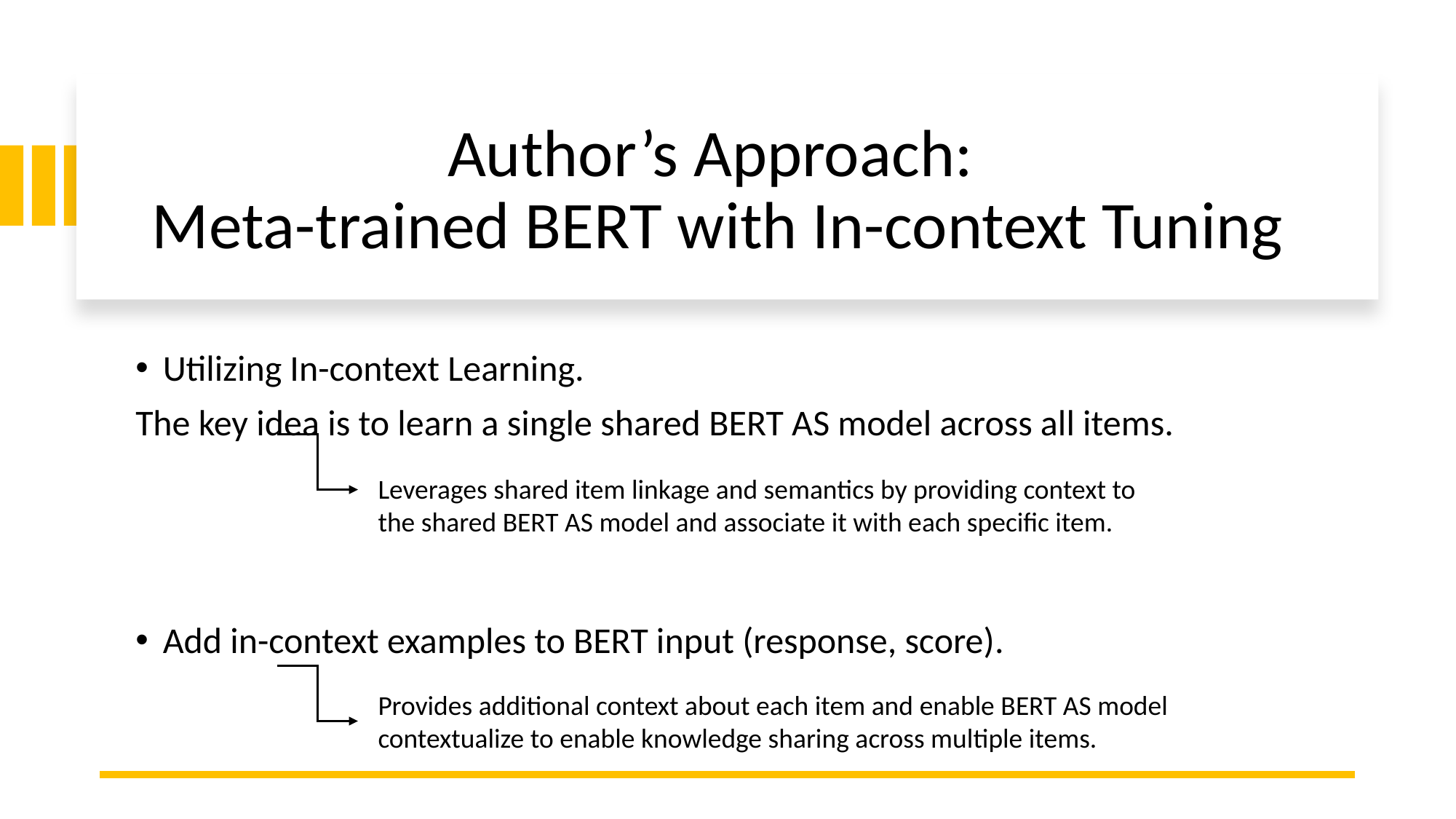

# Author’s Approach: Meta-trained BERT with In-context Tuning

Utilizing In-context Learning.
The key idea is to learn a single shared BERT AS model across all items.

Add in-context examples to BERT input (response, score).

Leverages shared item linkage and semantics by providing context to the shared BERT AS model and associate it with each specific item.
Provides additional context about each item and enable BERT AS model contextualize to enable knowledge sharing across multiple items.